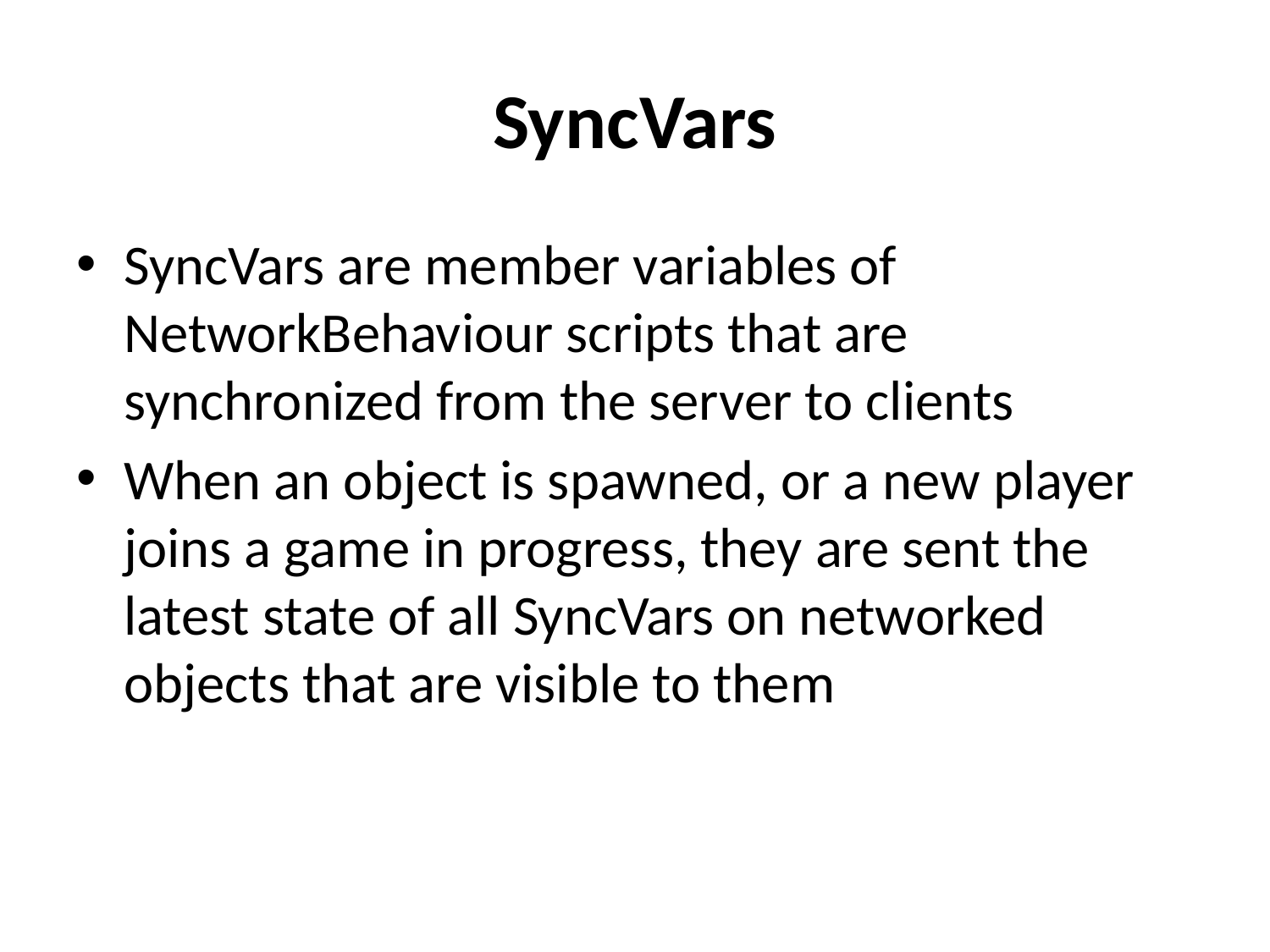

# SyncVars
SyncVars are member variables of NetworkBehaviour scripts that are synchronized from the server to clients
When an object is spawned, or a new player joins a game in progress, they are sent the latest state of all SyncVars on networked objects that are visible to them